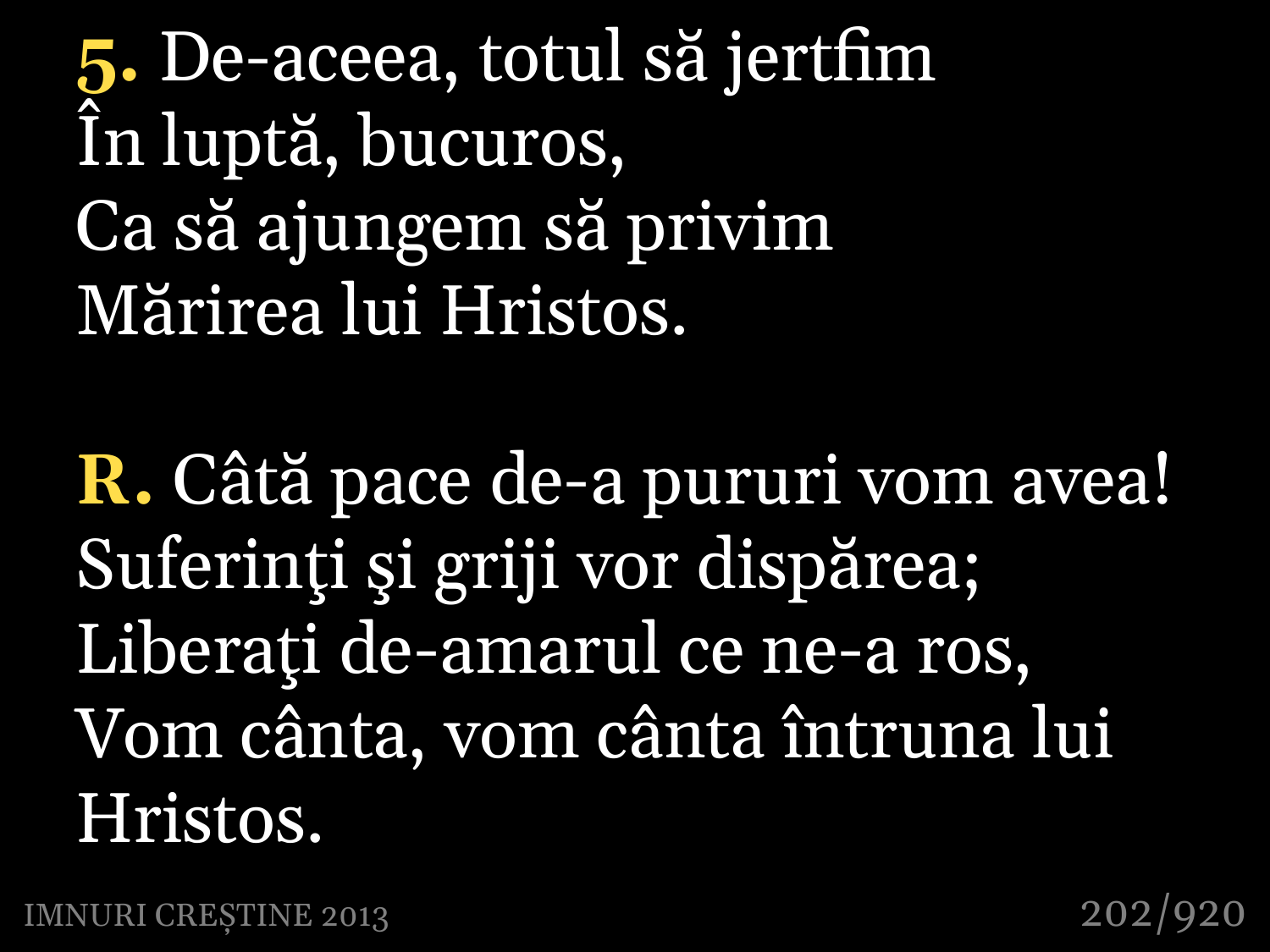

5. De-aceea, totul să jertfim
În luptă, bucuros,
Ca să ajungem să privim
Mărirea lui Hristos.

R. Câtă pace de-a pururi vom avea!
Suferinţi şi griji vor dispărea;
Liberaţi de-amarul ce ne-a ros,
Vom cânta, vom cânta întruna lui Hristos.
202/920
IMNURI CREȘTINE 2013